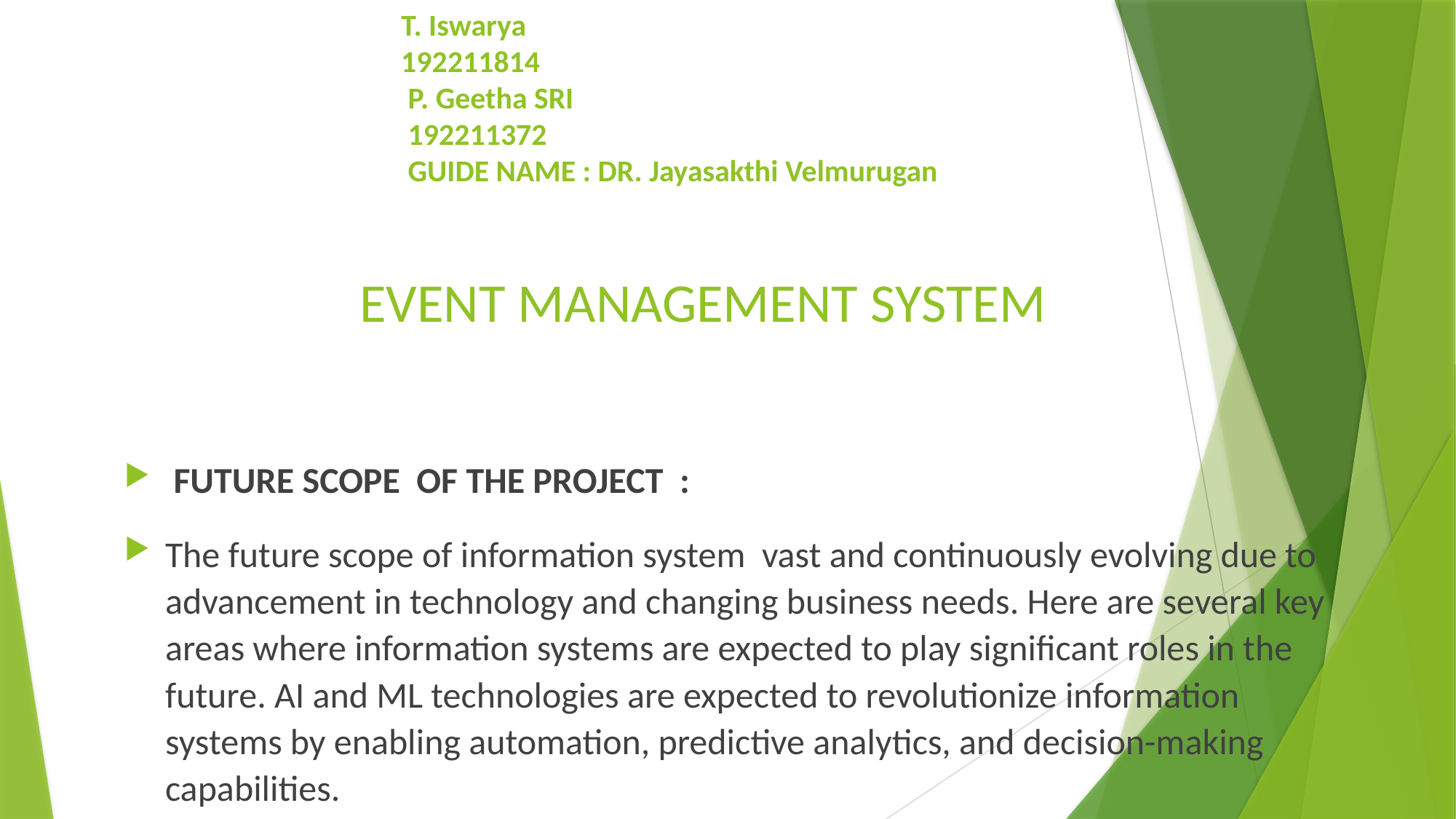

# T. Iswarya 192211814 P. Geetha SRI 192211372 GUIDE NAME : DR. Jayasakthi Velmurugan EVENT MANAGEMENT SYSTEM
 FUTURE SCOPE  OF THE PROJECT  :
The future scope of information system  vast and continuously evolving due to advancement in technology and changing business needs. Here are several key areas where information systems are expected to play significant roles in the future. AI and ML technologies are expected to revolutionize information systems by enabling automation, predictive analytics, and decision-making capabilities.